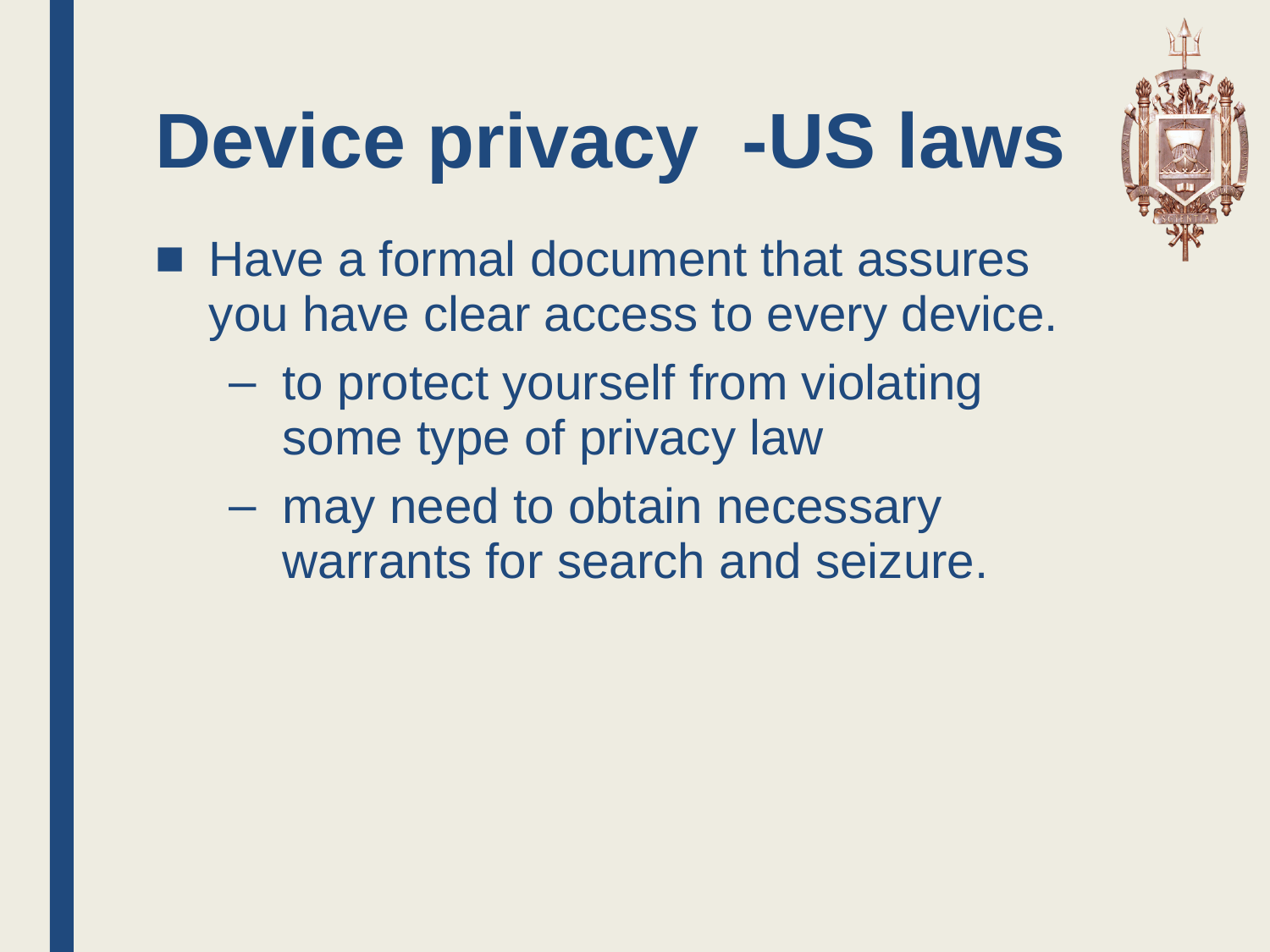

# Device privacy  -US laws
Have a formal document that assures you have clear access to every device.
to protect yourself from violating some type of privacy law
may need to obtain necessary warrants for search and seizure.